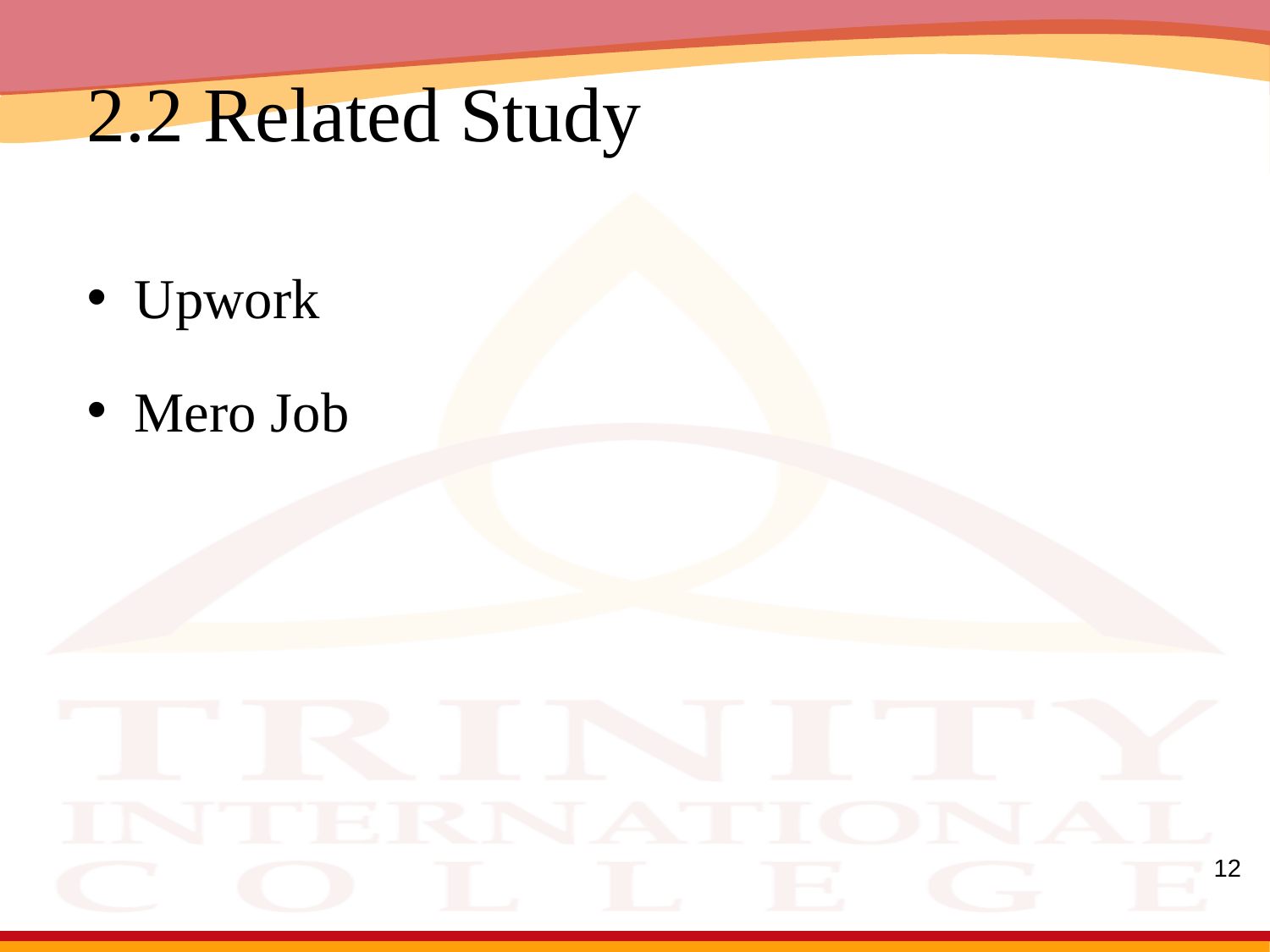

# 2.2 Related Study
Upwork
Mero Job
12